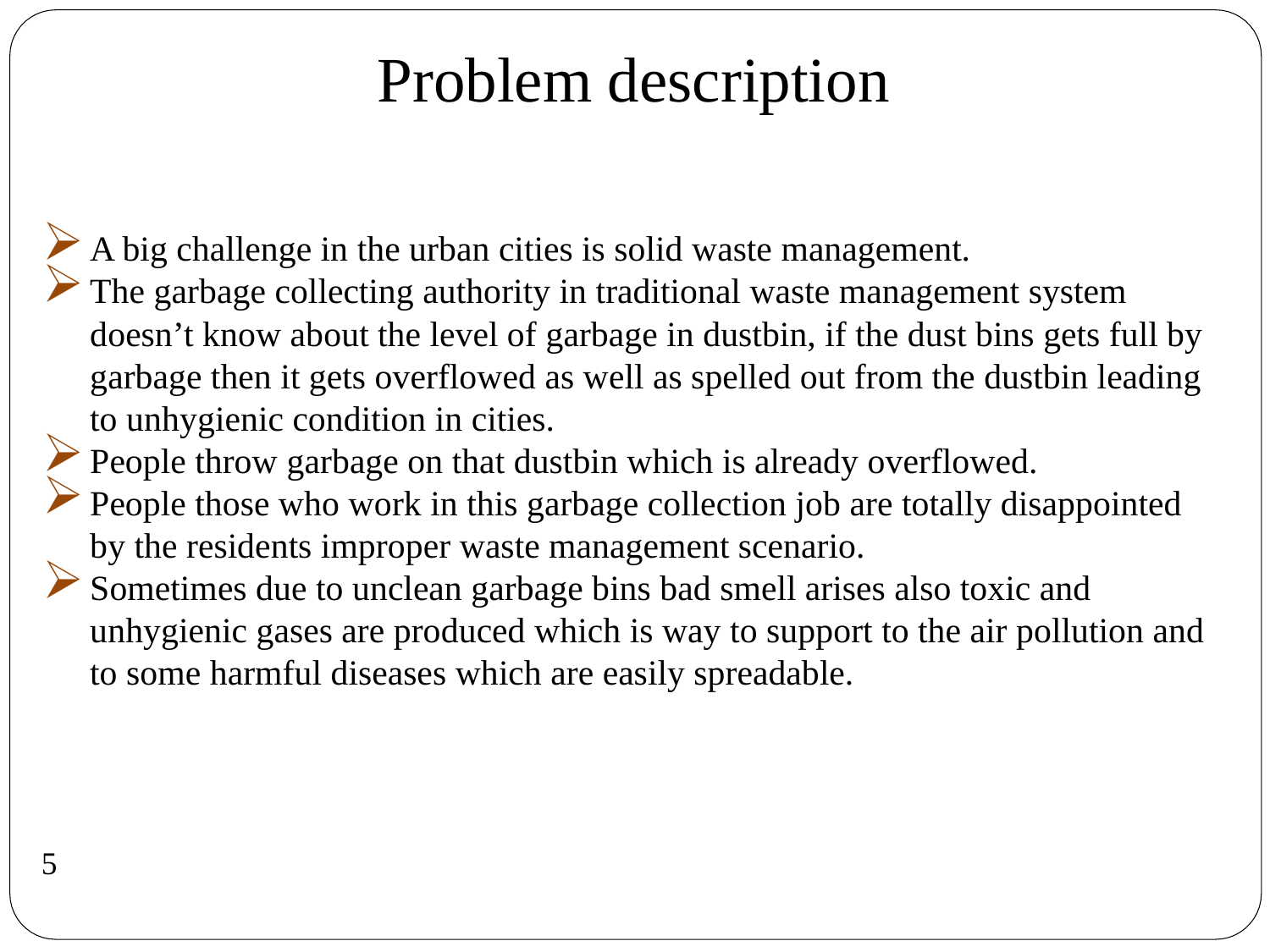

# Problem description
A big challenge in the urban cities is solid waste management.
The garbage collecting authority in traditional waste management system doesn’t know about the level of garbage in dustbin, if the dust bins gets full by garbage then it gets overflowed as well as spelled out from the dustbin leading to unhygienic condition in cities.
People throw garbage on that dustbin which is already overflowed.
People those who work in this garbage collection job are totally disappointed by the residents improper waste management scenario.
Sometimes due to unclean garbage bins bad smell arises also toxic and unhygienic gases are produced which is way to support to the air pollution and to some harmful diseases which are easily spreadable.

5